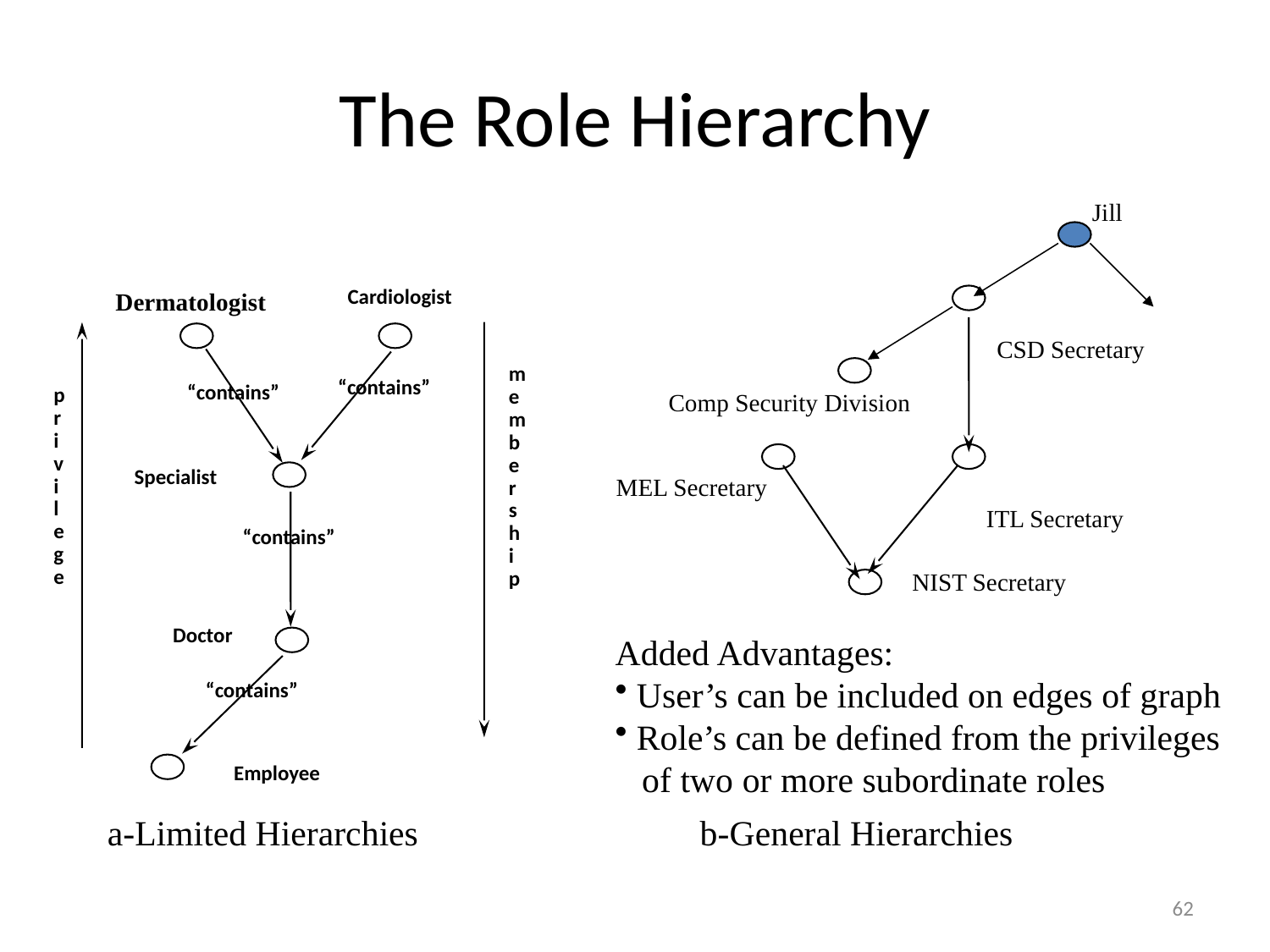

The Role Hierarchy

Jill

Dermatologist
Cardiologist

CSD Secretary

m
e
m
b
e
r
s
h
i
p

“contains”
“contains”
p
r
i
v
i
l
e
g
e
Comp Security Division

Specialist

MEL Secretary

ITL Secretary
“contains”
NIST Secretary

Doctor
Added Advantages:
 User’s can be included on edges of graph
 Role’s can be defined from the privileges
   of two or more subordinate roles

“contains”

Employee
a-Limited Hierarchies
b-General Hierarchies
62